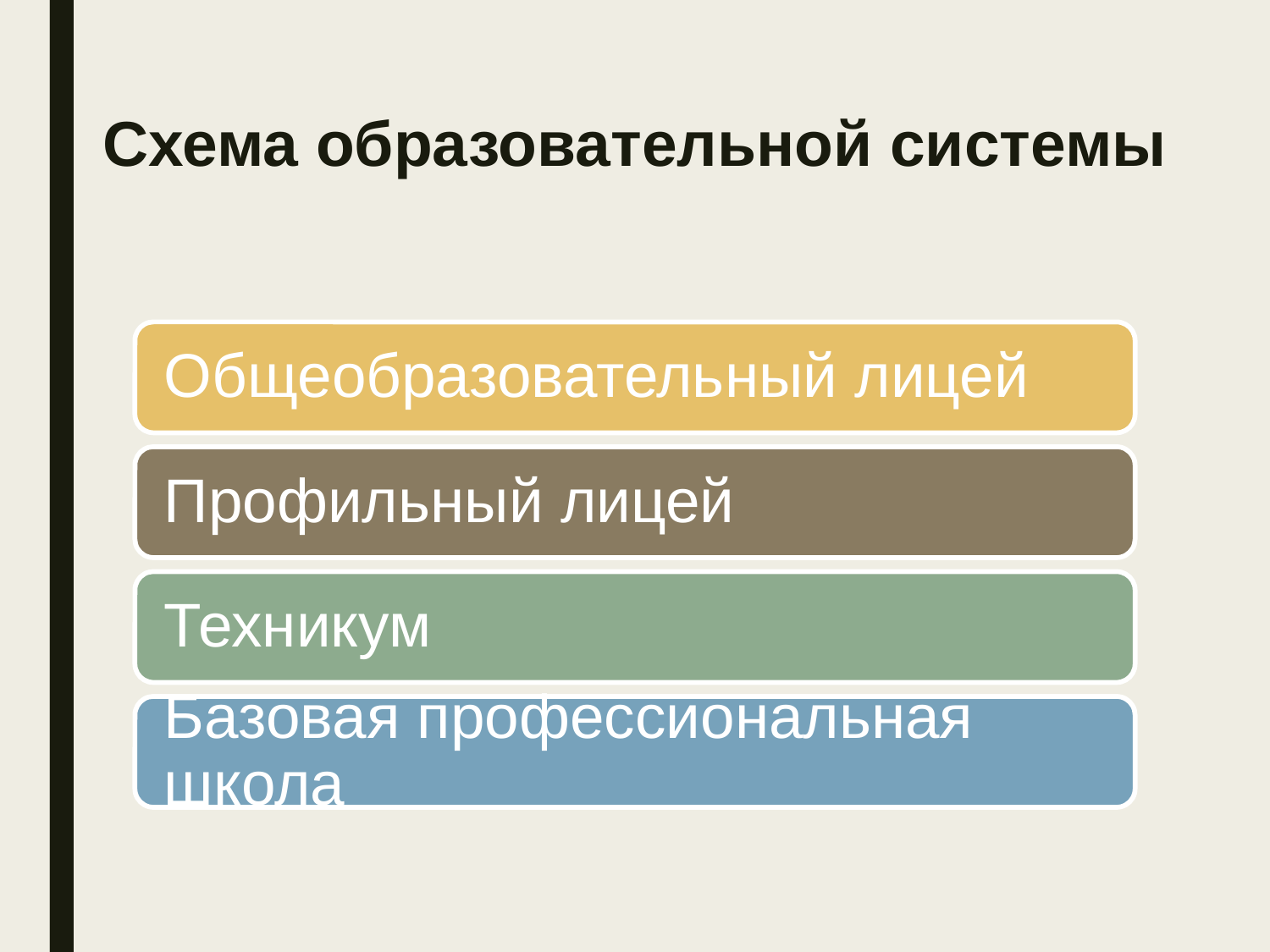

# Схема образовательной системы
Общеобразовательный лицей
Профильный лицей
Техникум
Базовая профессиональная школа